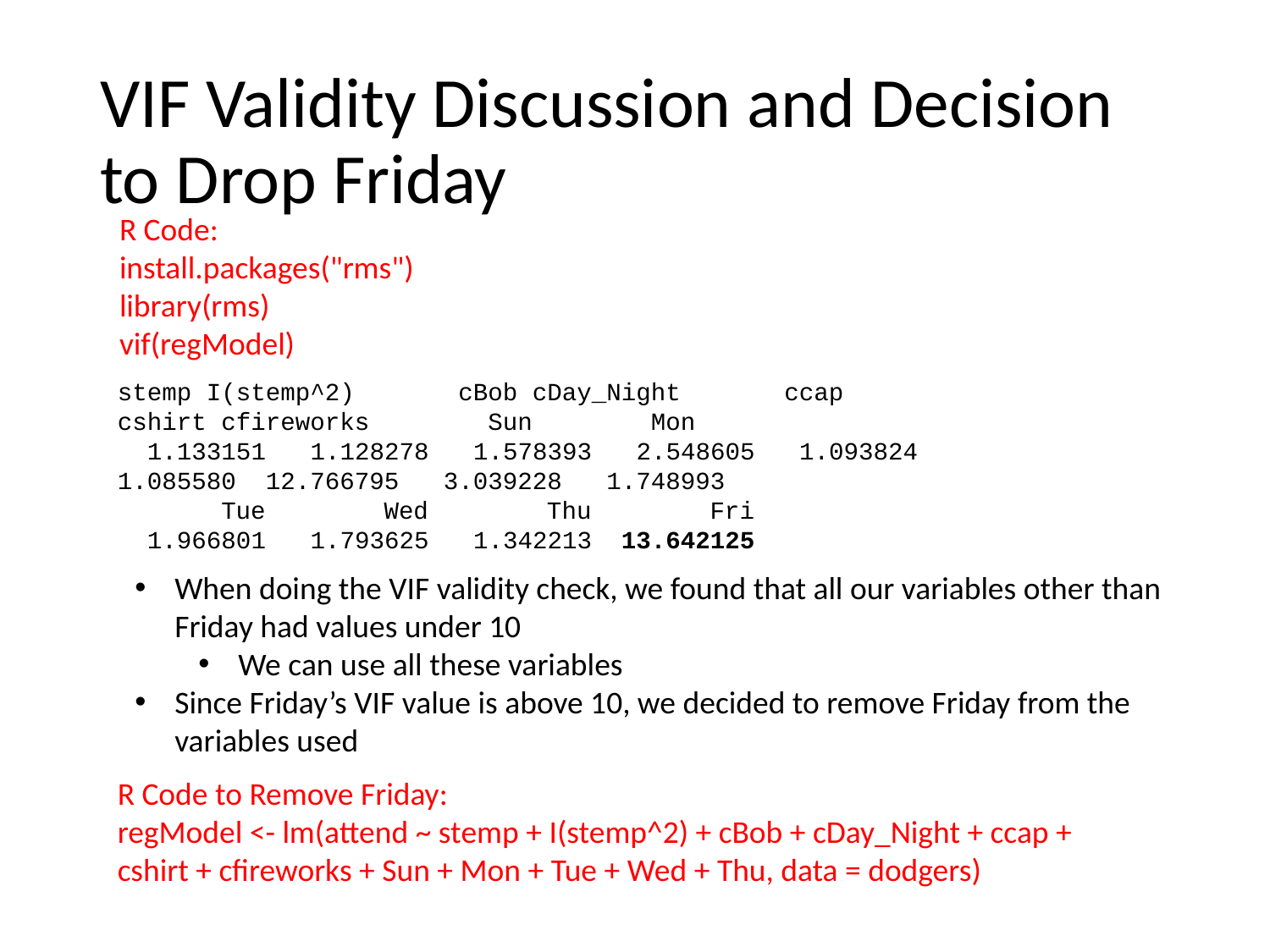

# VIF Validity Discussion and Decision to Drop Friday
R Code:
install.packages("rms")
library(rms)
vif(regModel)
stemp I(stemp^2)       cBob cDay_Night       ccap     cshirt cfireworks        Sun        Mon
  1.133151   1.128278   1.578393   2.548605   1.093824   1.085580  12.766795   3.039228   1.748993
       Tue        Wed        Thu        Fri
  1.966801   1.793625   1.342213  13.642125
When doing the VIF validity check, we found that all our variables other than Friday had values under 10
We can use all these variables
Since Friday’s VIF value is above 10, we decided to remove Friday from the variables used
R Code to Remove Friday:
regModel <- lm(attend ~ stemp + I(stemp^2) + cBob + cDay_Night + ccap + cshirt + cfireworks + Sun + Mon + Tue + Wed + Thu, data = dodgers)